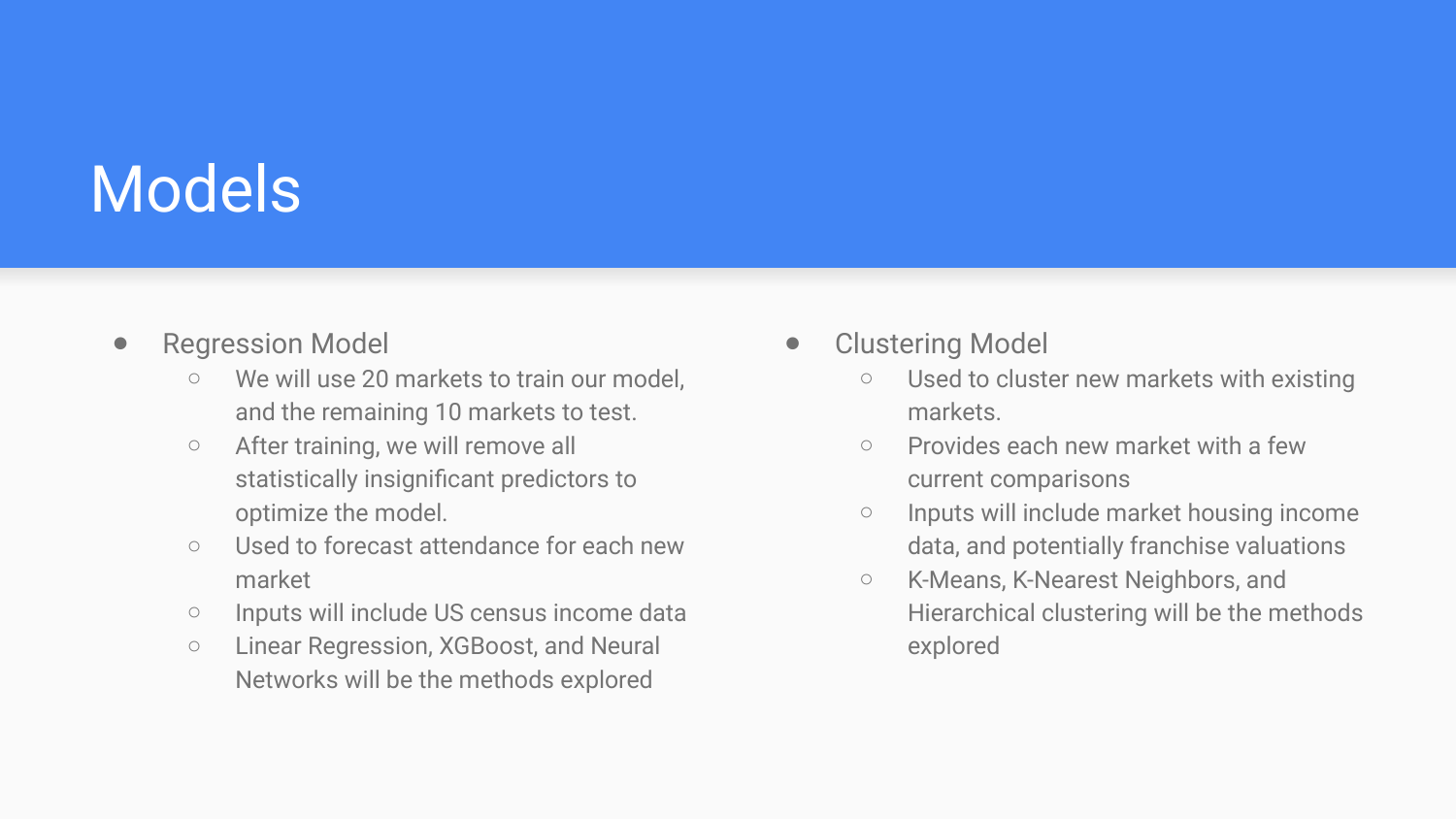

# Models
Regression Model
We will use 20 markets to train our model, and the remaining 10 markets to test.
After training, we will remove all statistically insignificant predictors to optimize the model.
Used to forecast attendance for each new market
Inputs will include US census income data
Linear Regression, XGBoost, and Neural Networks will be the methods explored

Clustering Model
Used to cluster new markets with existing markets.
Provides each new market with a few current comparisons
Inputs will include market housing income data, and potentially franchise valuations
K-Means, K-Nearest Neighbors, and Hierarchical clustering will be the methods explored